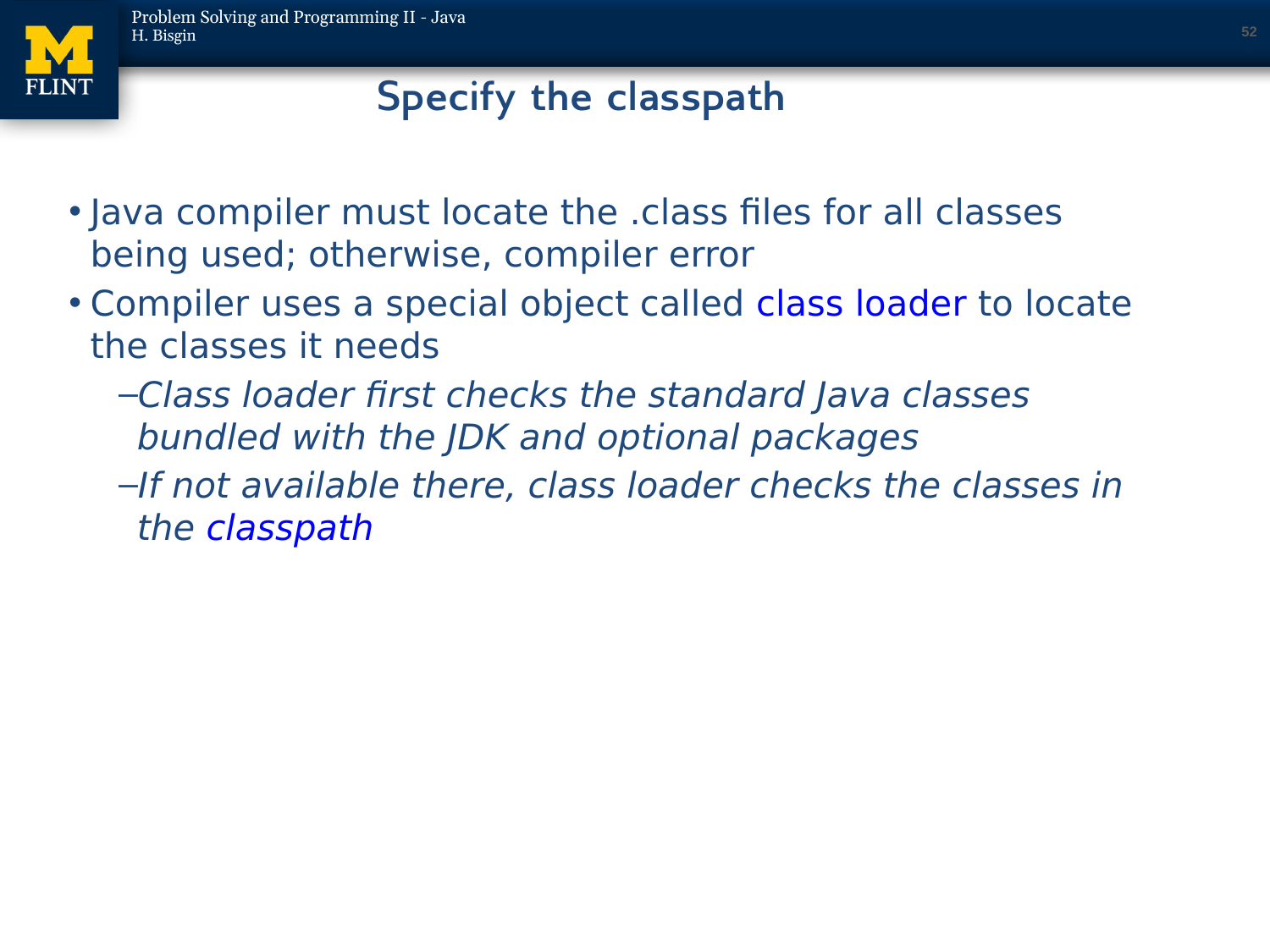

52
# Specify the classpath
Java compiler must locate the .class files for all classes being used; otherwise, compiler error
Compiler uses a special object called class loader to locate the classes it needs
Class loader first checks the standard Java classes bundled with the JDK and optional packages
If not available there, class loader checks the classes in the classpath